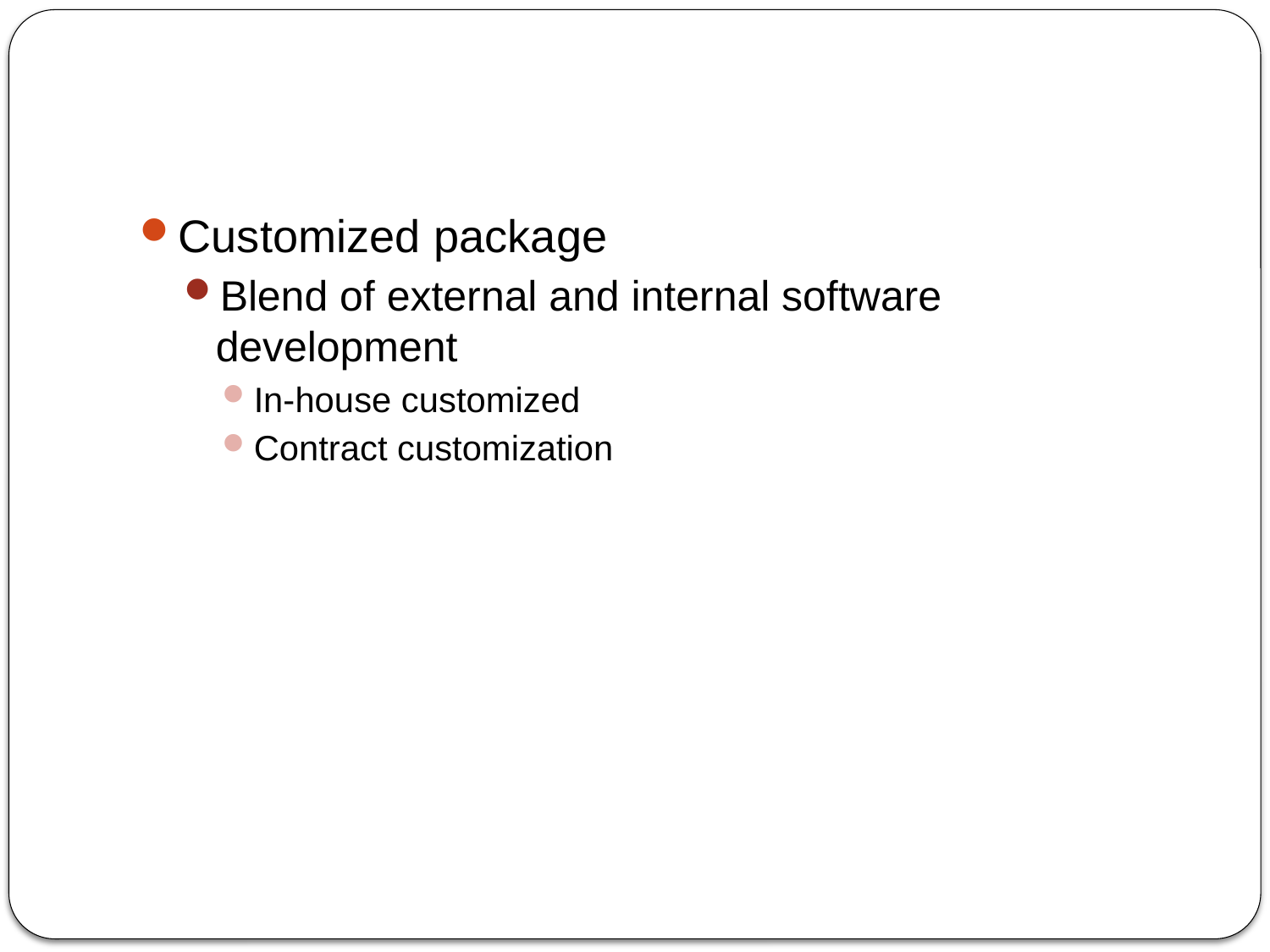

#
Customized package
Blend of external and internal software development
In-house customized
Contract customization